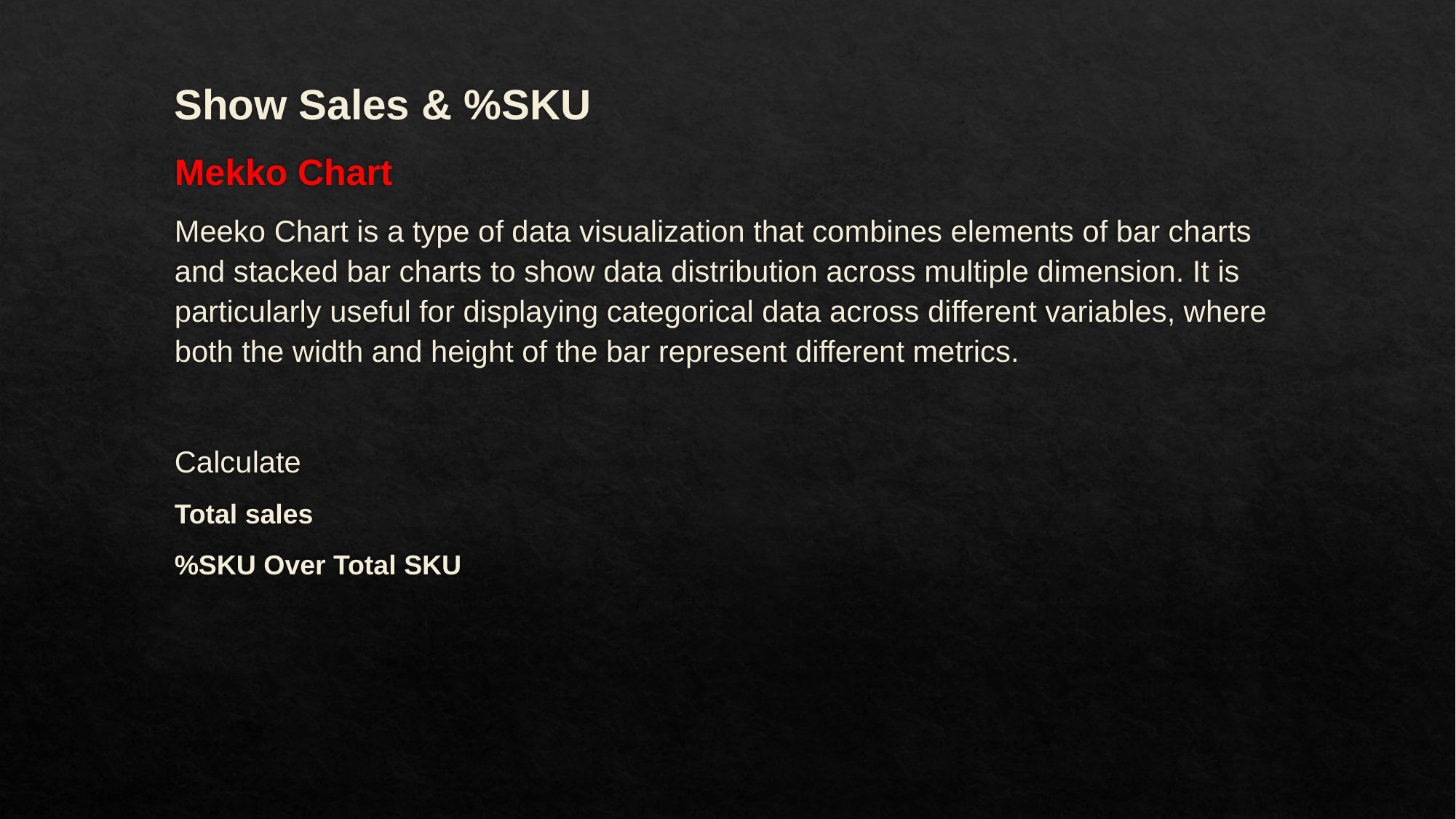

Show Sales & %SKU
Mekko Chart
Meeko Chart is a type of data visualization that combines elements of bar charts and stacked bar charts to show data distribution across multiple dimension. It is particularly useful for displaying categorical data across different variables, where both the width and height of the bar represent different metrics.

Calculate
Total sales
%SKU Over Total SKU